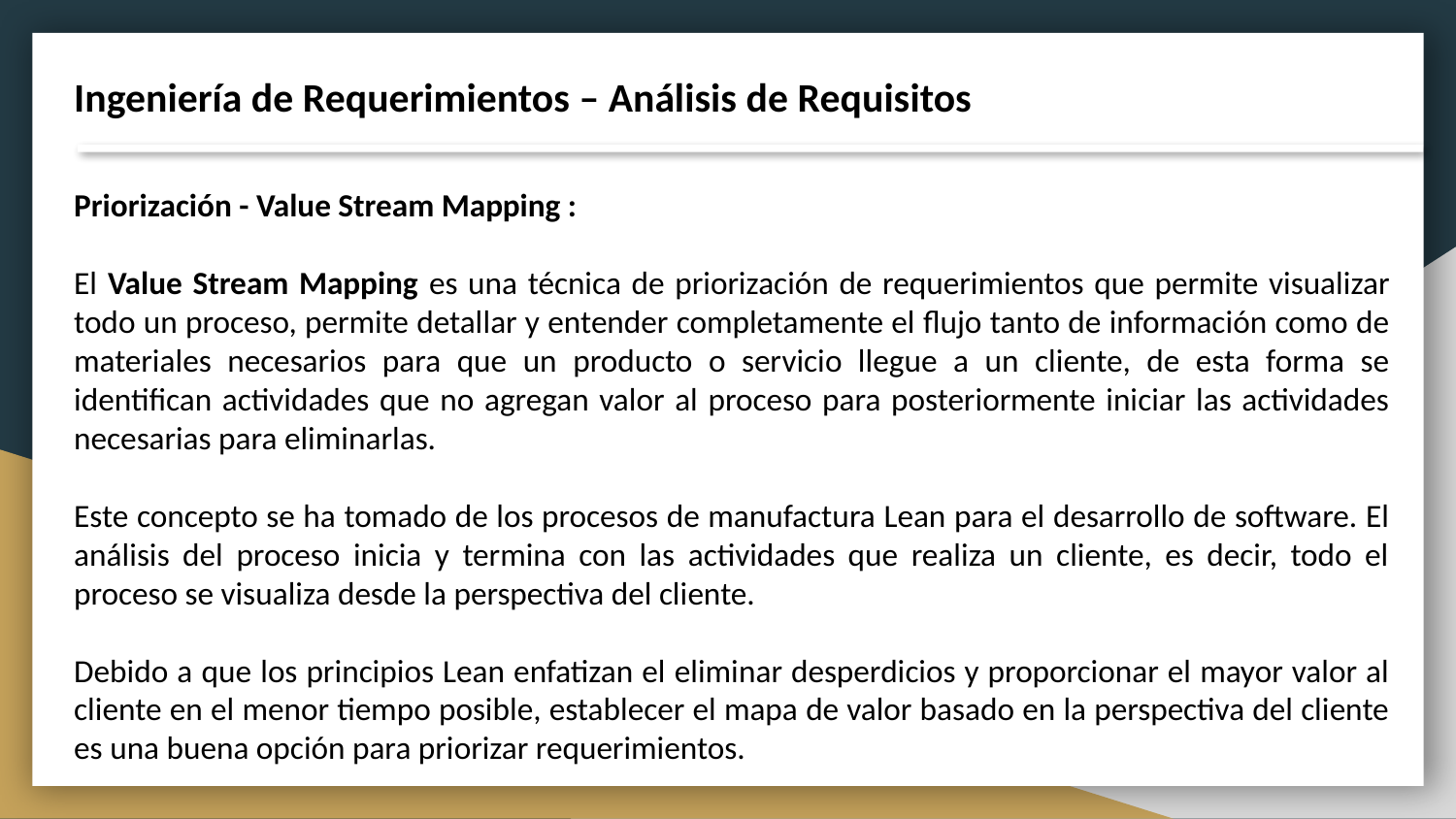

Ingeniería de Requerimientos – Análisis de Requisitos

Priorización - Value Stream Mapping :

El Value Stream Mapping es una técnica de priorización de requerimientos que permite visualizar todo un proceso, permite detallar y entender completamente el flujo tanto de información como de materiales necesarios para que un producto o servicio llegue a un cliente, de esta forma se identifican actividades que no agregan valor al proceso para posteriormente iniciar las actividades necesarias para eliminarlas.

Este concepto se ha tomado de los procesos de manufactura Lean para el desarrollo de software. El análisis del proceso inicia y termina con las actividades que realiza un cliente, es decir, todo el proceso se visualiza desde la perspectiva del cliente.

Debido a que los principios Lean enfatizan el eliminar desperdicios y proporcionar el mayor valor al cliente en el menor tiempo posible, establecer el mapa de valor basado en la perspectiva del cliente es una buena opción para priorizar requerimientos.